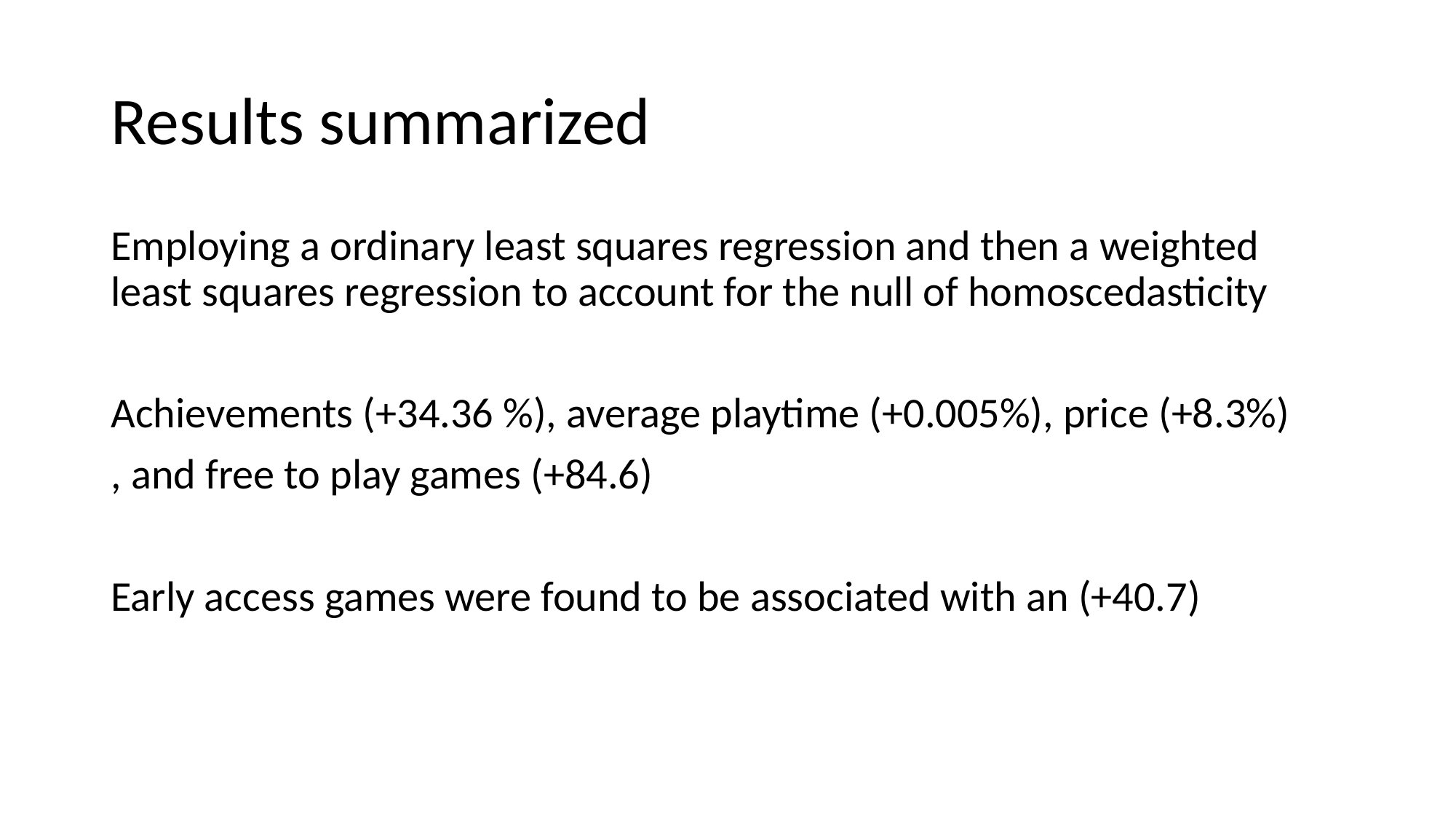

# Results summarized
Employing a ordinary least squares regression and then a weighted least squares regression to account for the null of homoscedasticity

Achievements (+34.36 %), average playtime (+0.005%), price (+8.3%)
, and free to play games (+84.6)

Early access games were found to be associated with an (+40.7)